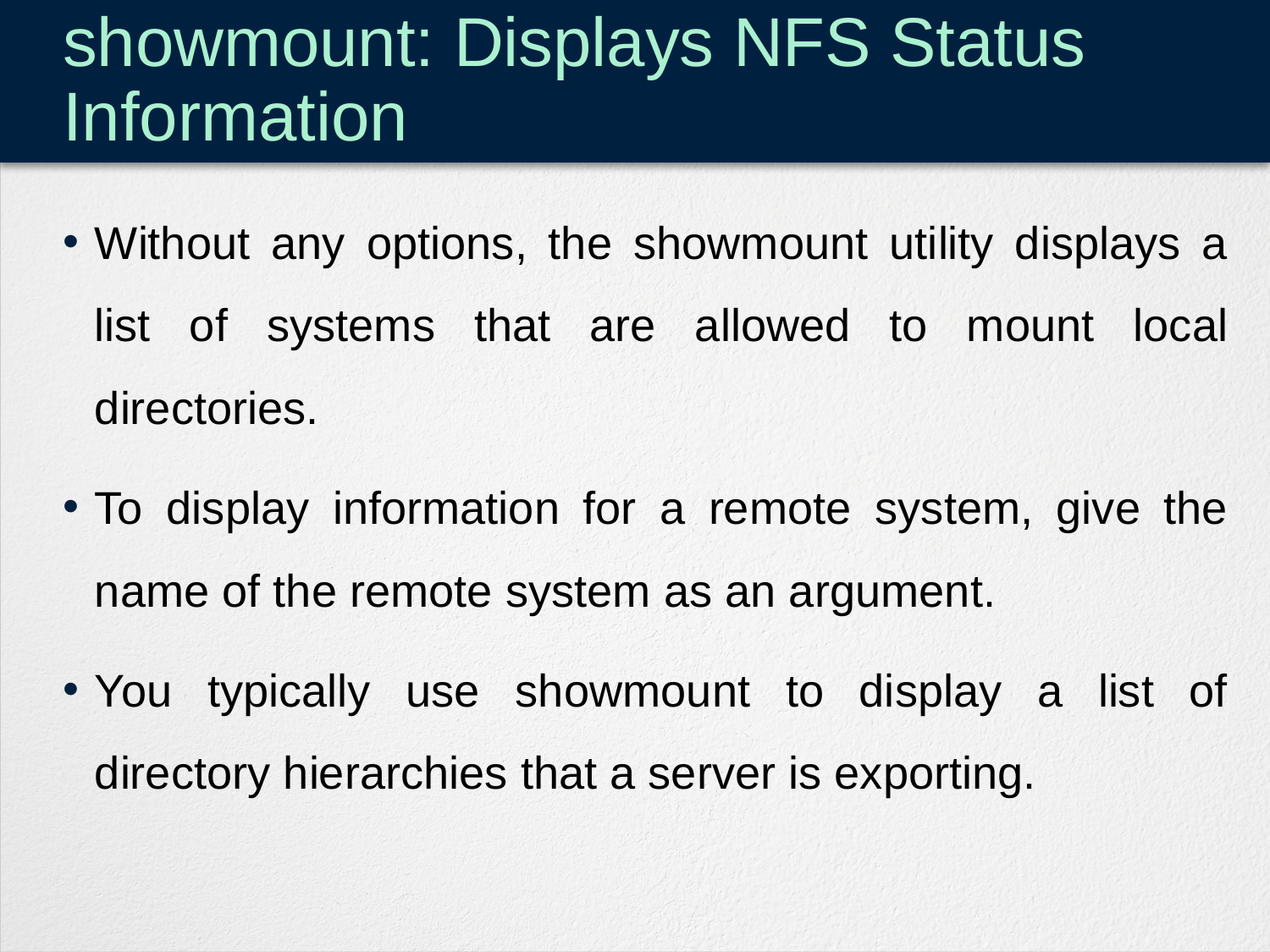

# showmount: Displays NFS Status Information
Without any options, the showmount utility displays a list of systems that are allowed to mount local directories.
To display information for a remote system, give the name of the remote system as an argument.
You typically use showmount to display a list of directory hierarchies that a server is exporting.